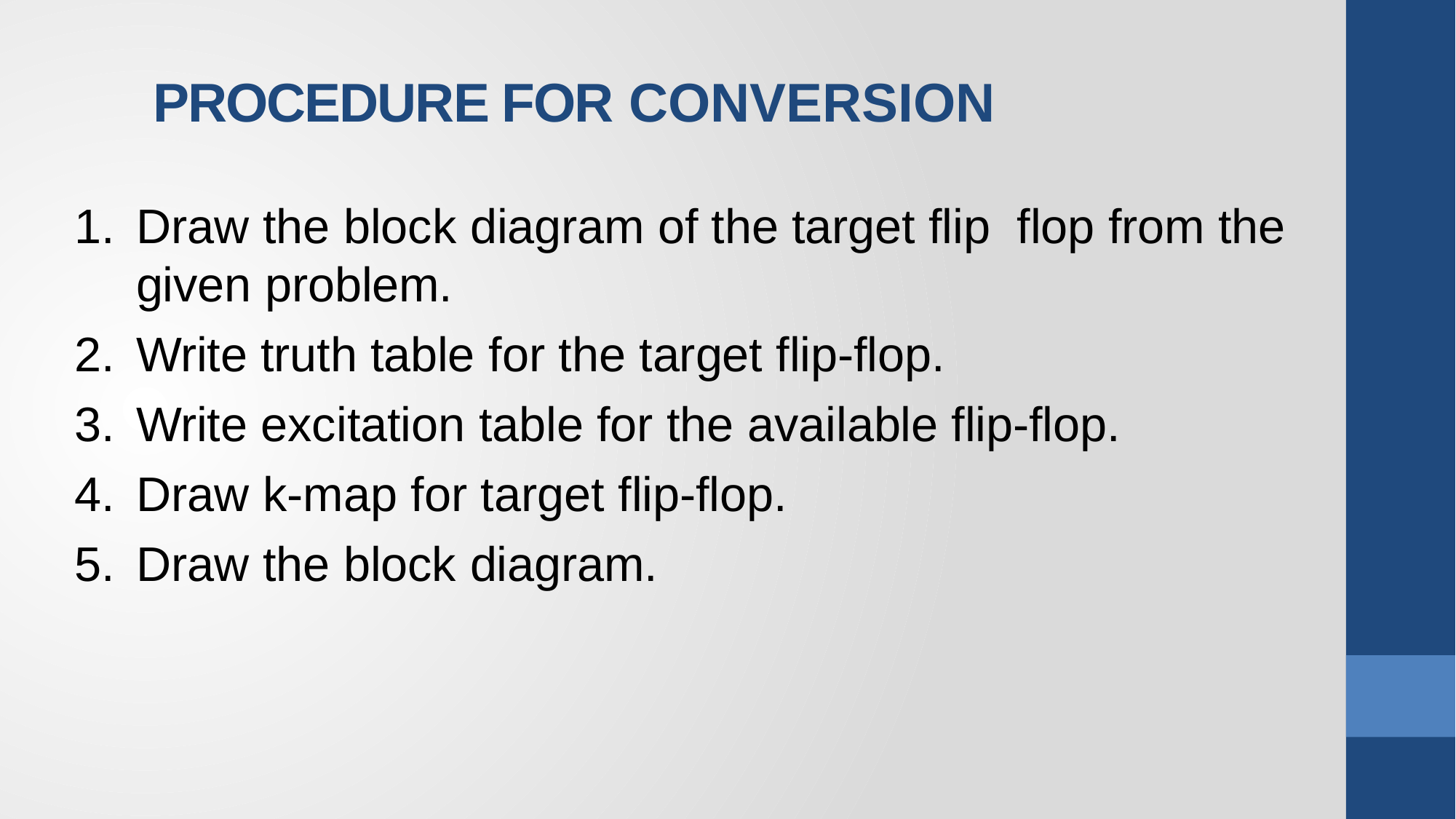

# PROCEDURE FOR CONVERSION
Draw the block diagram of the target flip  flop from the given problem.
Write truth table for the target flip-flop.
Write excitation table for the available flip-flop.
Draw k-map for target flip-flop.
Draw the block diagram.